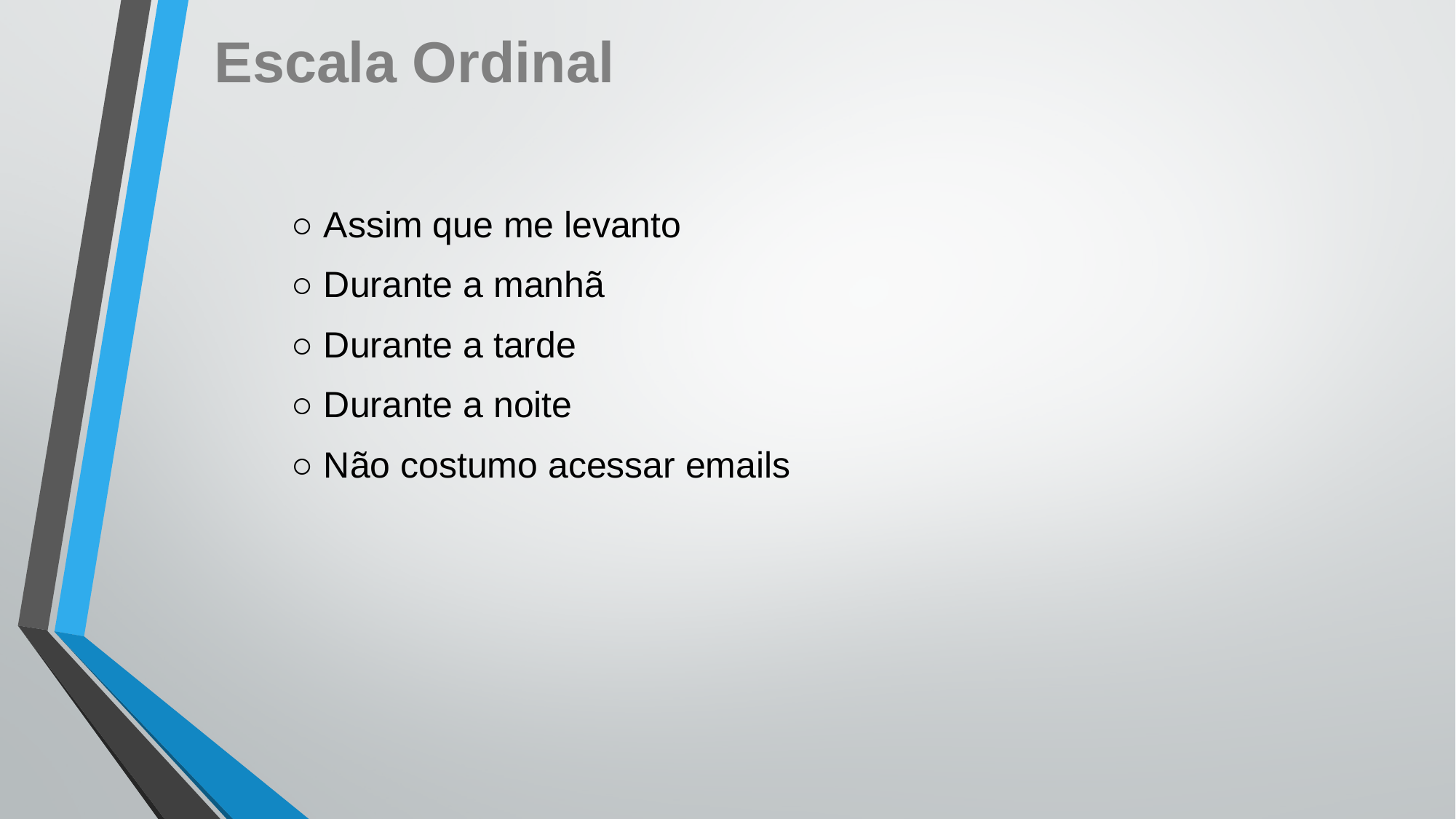

Escala Ordinal
Quando você costuma acessar seus emails?

○ Assim que me levanto
○ Durante a manhã
○ Durante a tarde
○ Durante a noite
○ Não costumo acessar emails